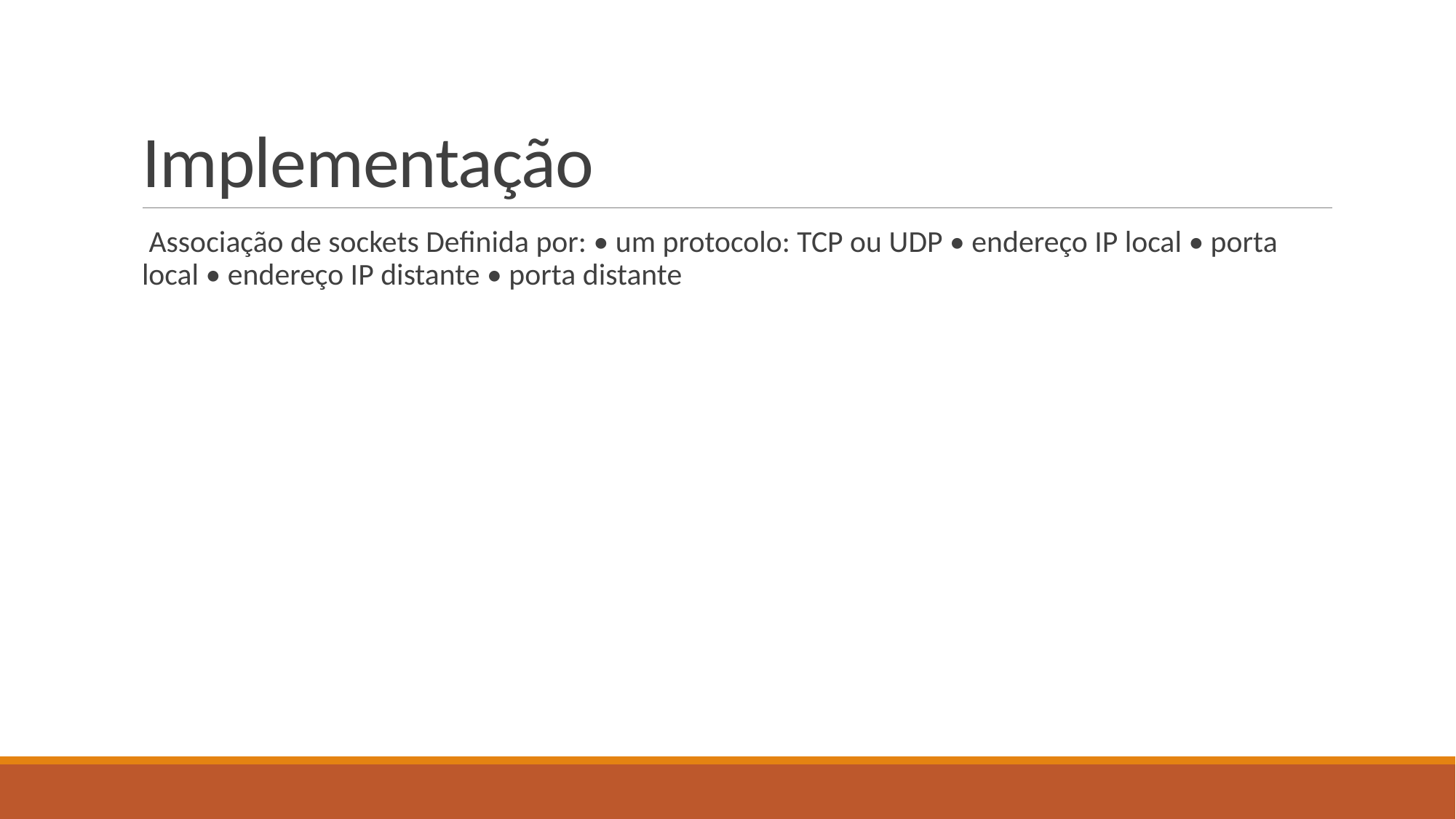

# Implementação
 Associação de sockets Definida por: • um protocolo: TCP ou UDP • endereço IP local • porta local • endereço IP distante • porta distante